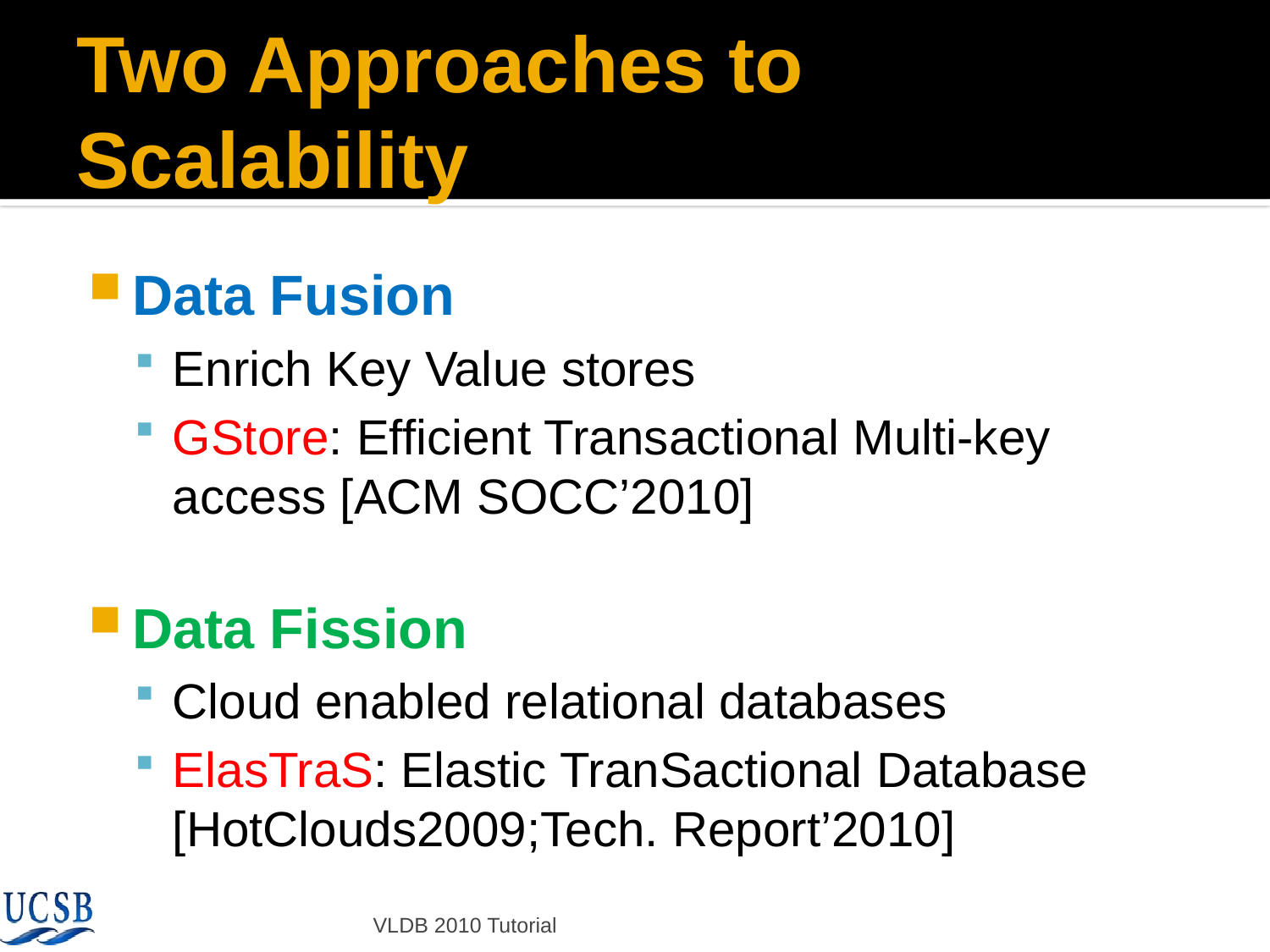

# Two Approaches to Scalability
Data Fusion
Enrich Key Value stores
GStore: Efficient Transactional Multi-key access [ACM SOCC’2010]

Data Fission
Cloud enabled relational databases
ElasTraS: Elastic TranSactional Database [HotClouds2009;Tech. Report’2010]
VLDB 2010 Tutorial